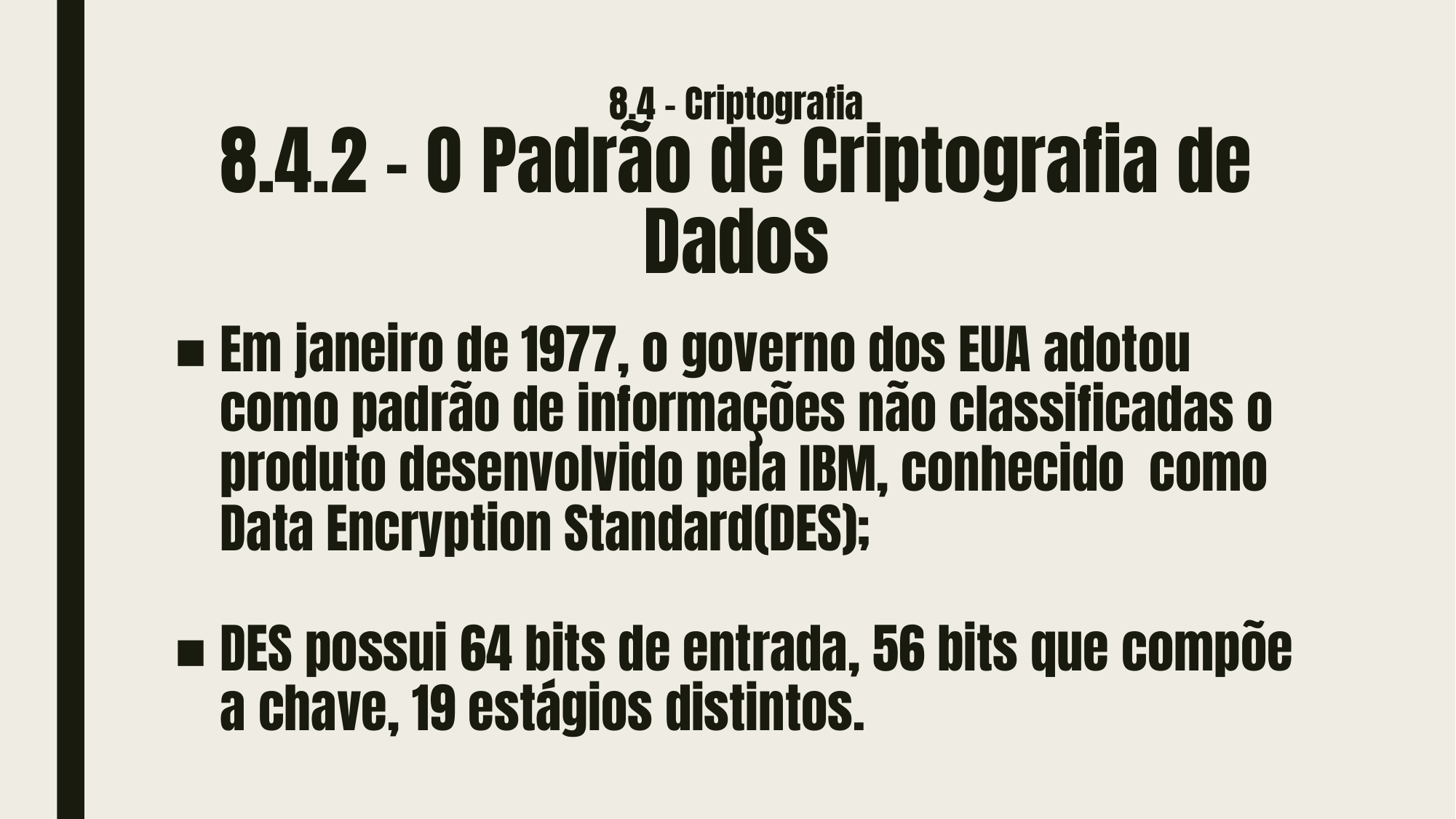

# 8.4 - Criptografia 8.4.2 - O Padrão de Criptografia de Dados

Em janeiro de 1977, o governo dos EUA adotou como padrão de informações não classificadas o produto desenvolvido pela IBM, conhecido  como Data Encryption Standard(DES);

DES possui 64 bits de entrada, 56 bits que compõe a chave, 19 estágios distintos.